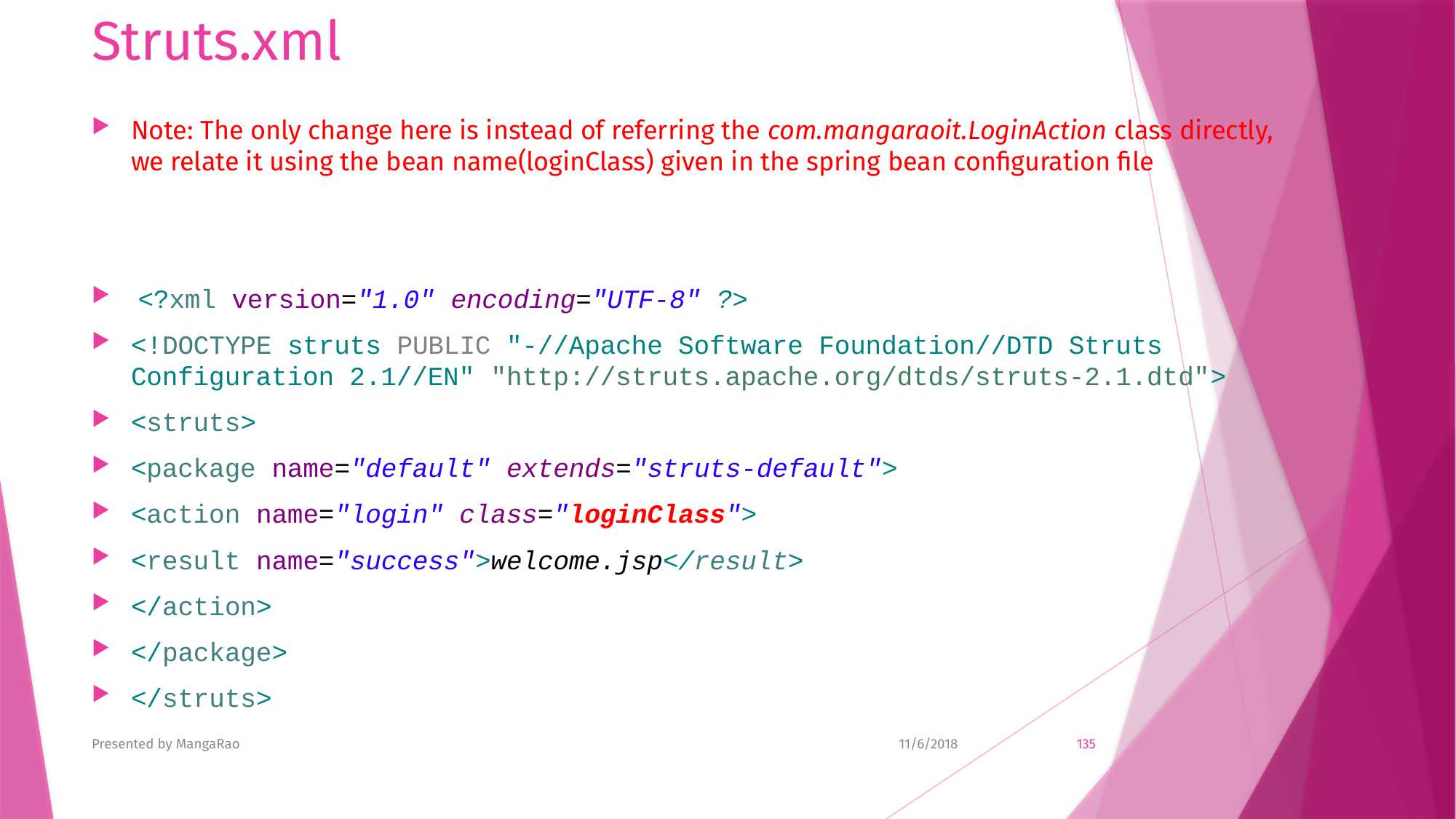

# Struts.xml
Note: The only change here is instead of referring the com.mangaraoit.LoginAction class directly, we relate it using the bean name(loginClass) given in the spring bean configuration file

 <?xml version="1.0" encoding="UTF-8" ?>
<!DOCTYPE struts PUBLIC "-//Apache Software Foundation//DTD Struts Configuration 2.1//EN" "http://struts.apache.org/dtds/struts-2.1.dtd">
<struts>
<package name="default" extends="struts-default">
<action name="login" class="loginClass">
<result name="success">welcome.jsp</result>
</action>
</package>
</struts>
Presented by MangaRao
11/6/2018
135